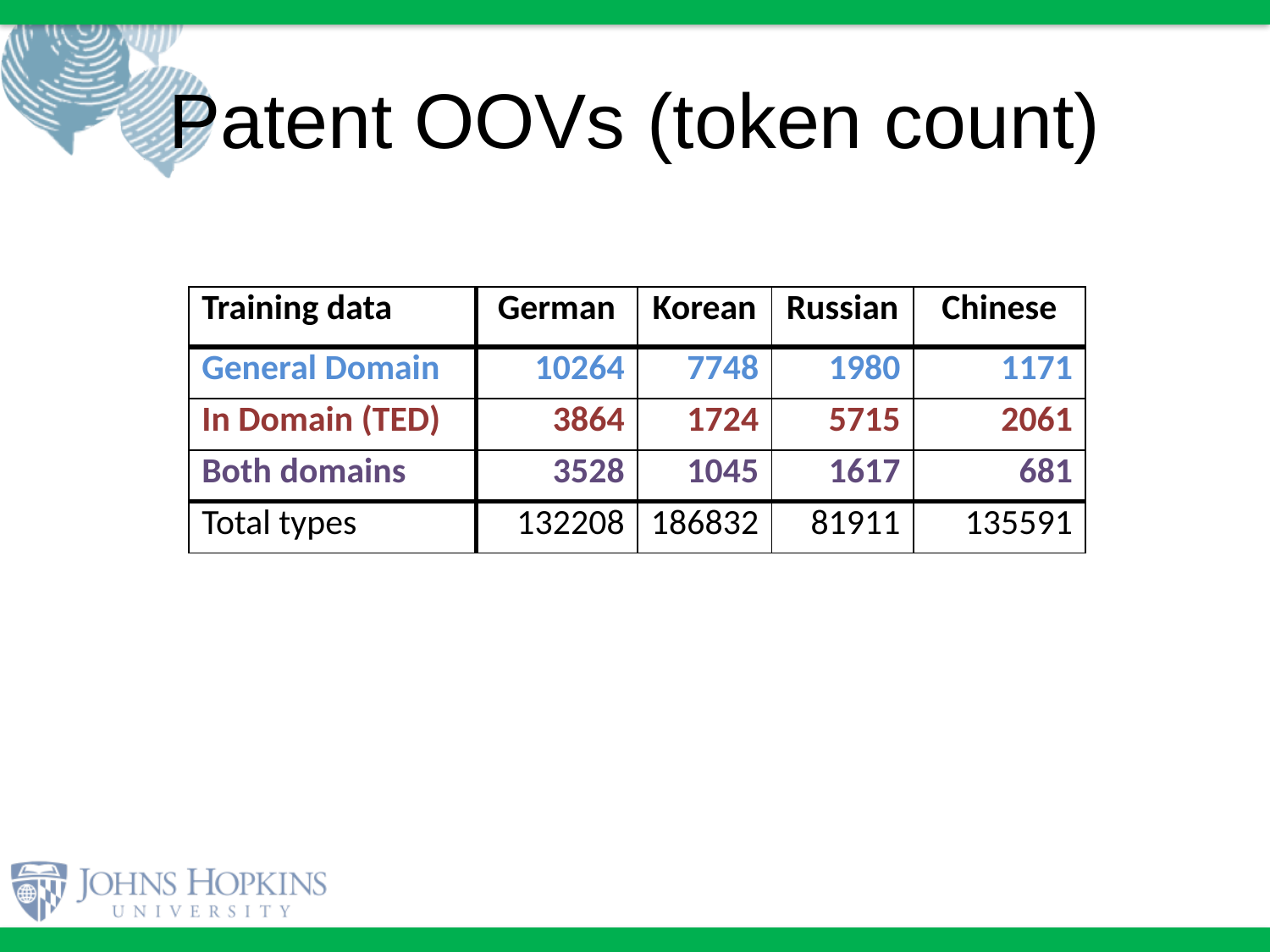

# Patent OOVs (token count)
| Training data | German | Korean | Russian | Chinese |
| --- | --- | --- | --- | --- |
| General Domain | 10264 | 7748 | 1980 | 1171 |
| In Domain (TED) | 3864 | 1724 | 5715 | 2061 |
| Both domains | 3528 | 1045 | 1617 | 681 |
| Total types | 132208 | 186832 | 81911 | 135591 |